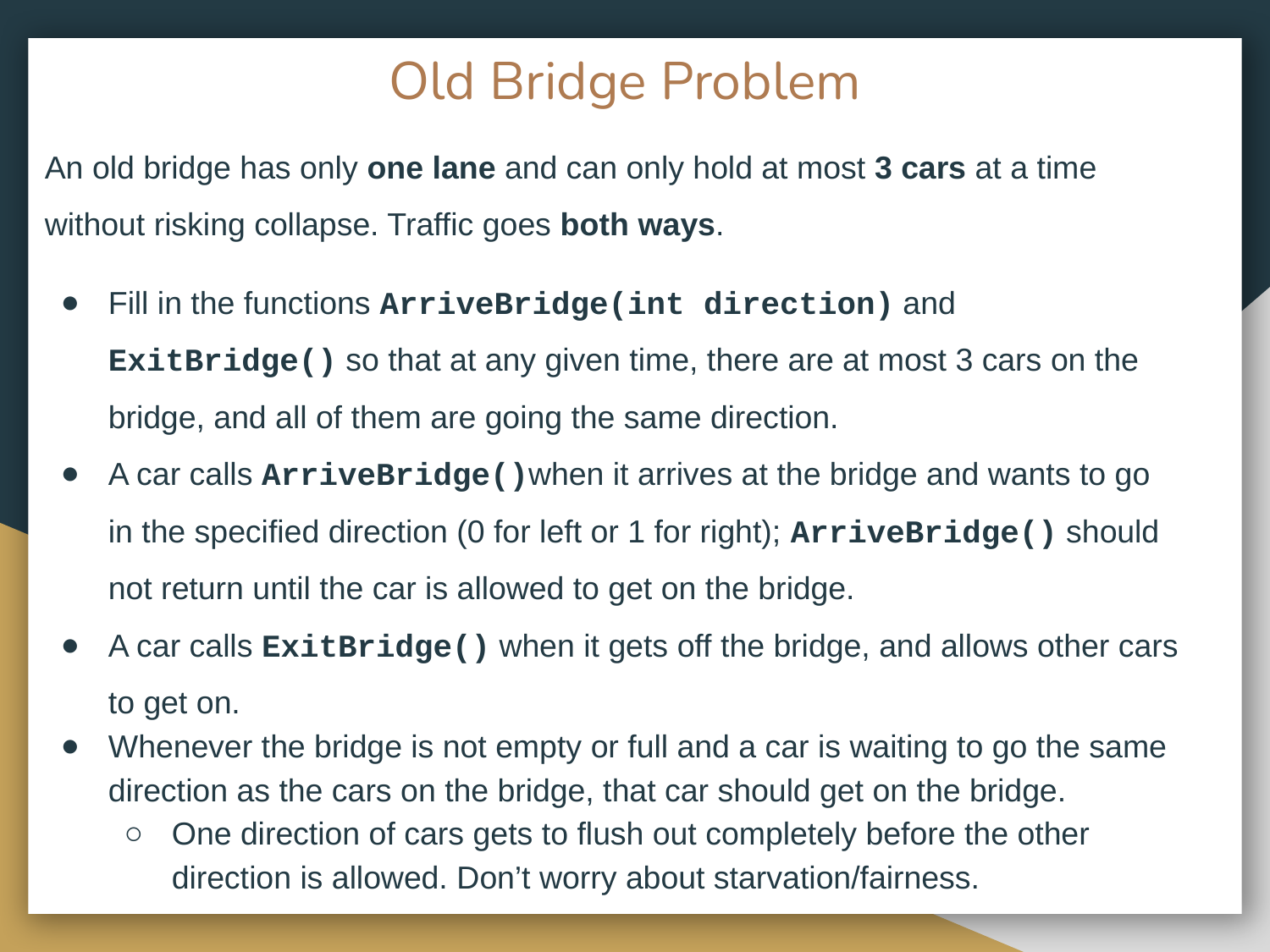

# Old Bridge Problem
An old bridge has only one lane and can only hold at most 3 cars at a time without risking collapse. Traffic goes both ways.
Fill in the functions ArriveBridge(int direction) and ExitBridge() so that at any given time, there are at most 3 cars on the bridge, and all of them are going the same direction.
A car calls ArriveBridge()when it arrives at the bridge and wants to go in the specified direction (0 for left or 1 for right); ArriveBridge() should not return until the car is allowed to get on the bridge.
A car calls ExitBridge() when it gets off the bridge, and allows other cars to get on.
Whenever the bridge is not empty or full and a car is waiting to go the same direction as the cars on the bridge, that car should get on the bridge.
One direction of cars gets to flush out completely before the other direction is allowed. Don’t worry about starvation/fairness.